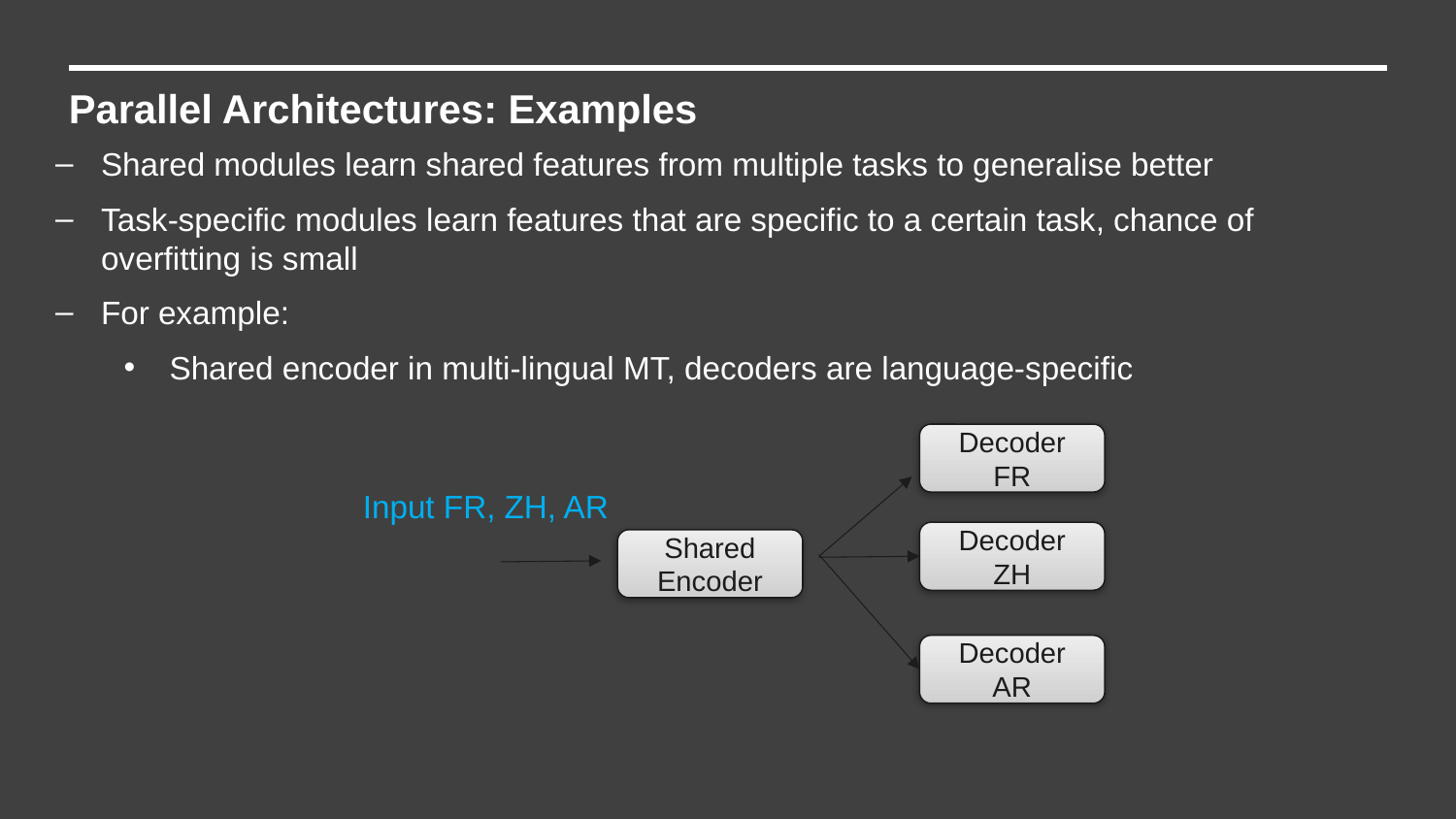

Parallel Architectures: Examples
Shared modules learn shared features from multiple tasks to generalise better
Task-specific modules learn features that are specific to a certain task, chance of overfitting is small
For example:
Shared encoder in multi-lingual MT, decoders are language-specific
Decoder FR
Input FR, ZH, AR
Decoder ZH
Shared Encoder
Decoder AR